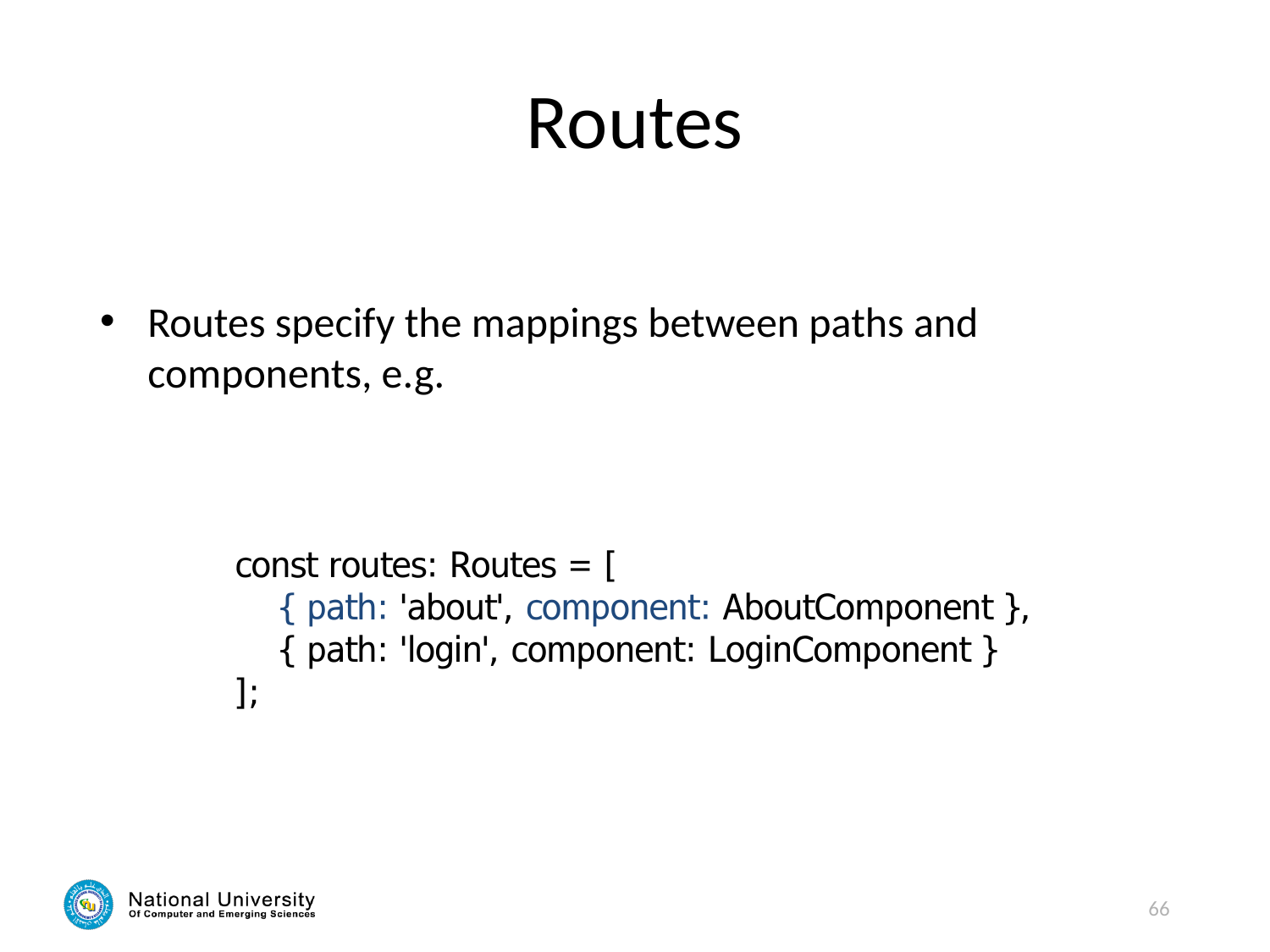

# Routes
Routes specify the mappings between paths and components, e.g.
const routes: Routes = [
    { path: 'about', component: AboutComponent },
    { path: 'login', component: LoginComponent }
];
66